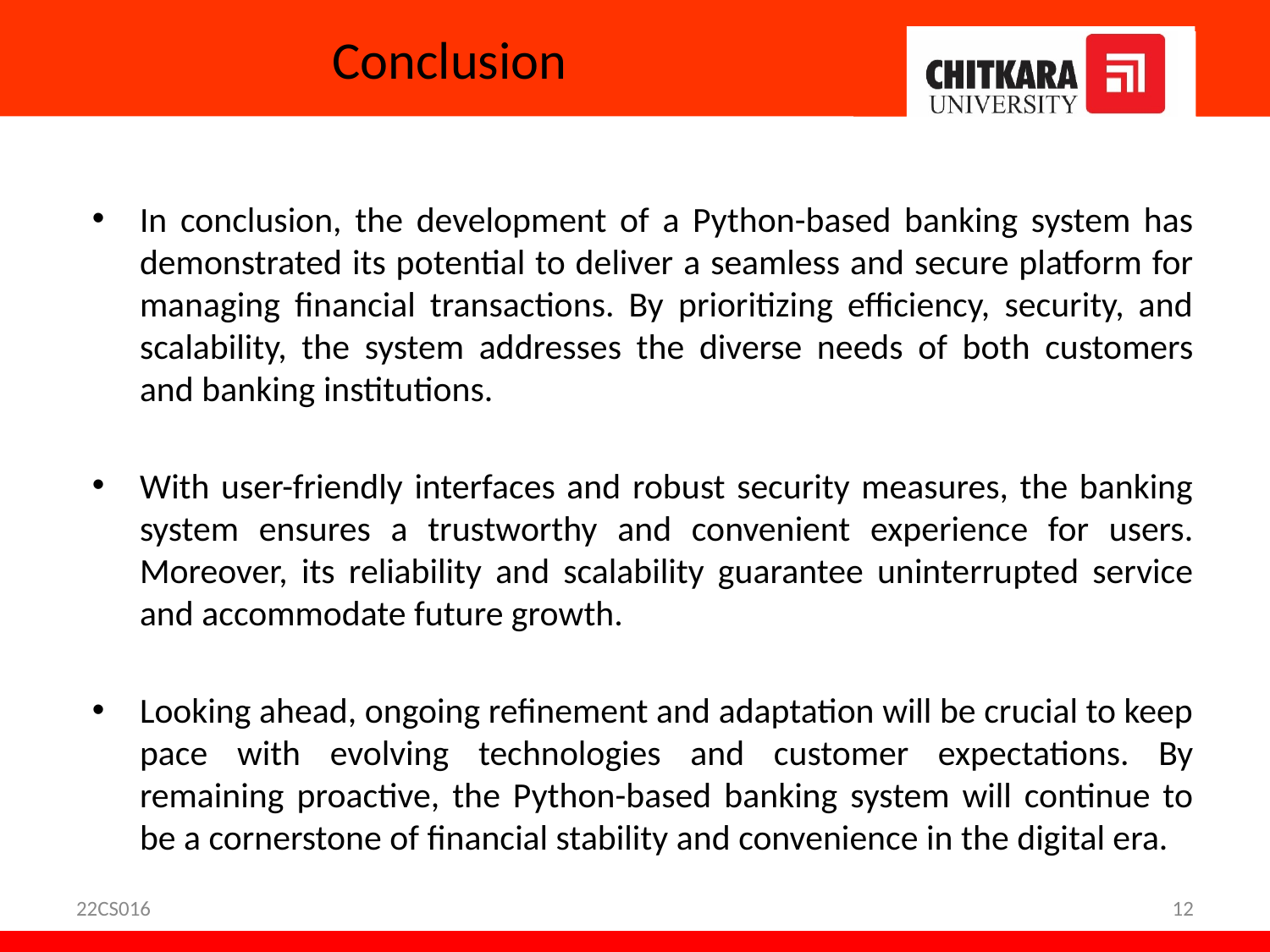

# Conclusion
In conclusion, the development of a Python-based banking system has demonstrated its potential to deliver a seamless and secure platform for managing financial transactions. By prioritizing efficiency, security, and scalability, the system addresses the diverse needs of both customers and banking institutions.

With user-friendly interfaces and robust security measures, the banking system ensures a trustworthy and convenient experience for users. Moreover, its reliability and scalability guarantee uninterrupted service and accommodate future growth.

Looking ahead, ongoing refinement and adaptation will be crucial to keep pace with evolving technologies and customer expectations. By remaining proactive, the Python-based banking system will continue to be a cornerstone of financial stability and convenience in the digital era.
22CS016
12